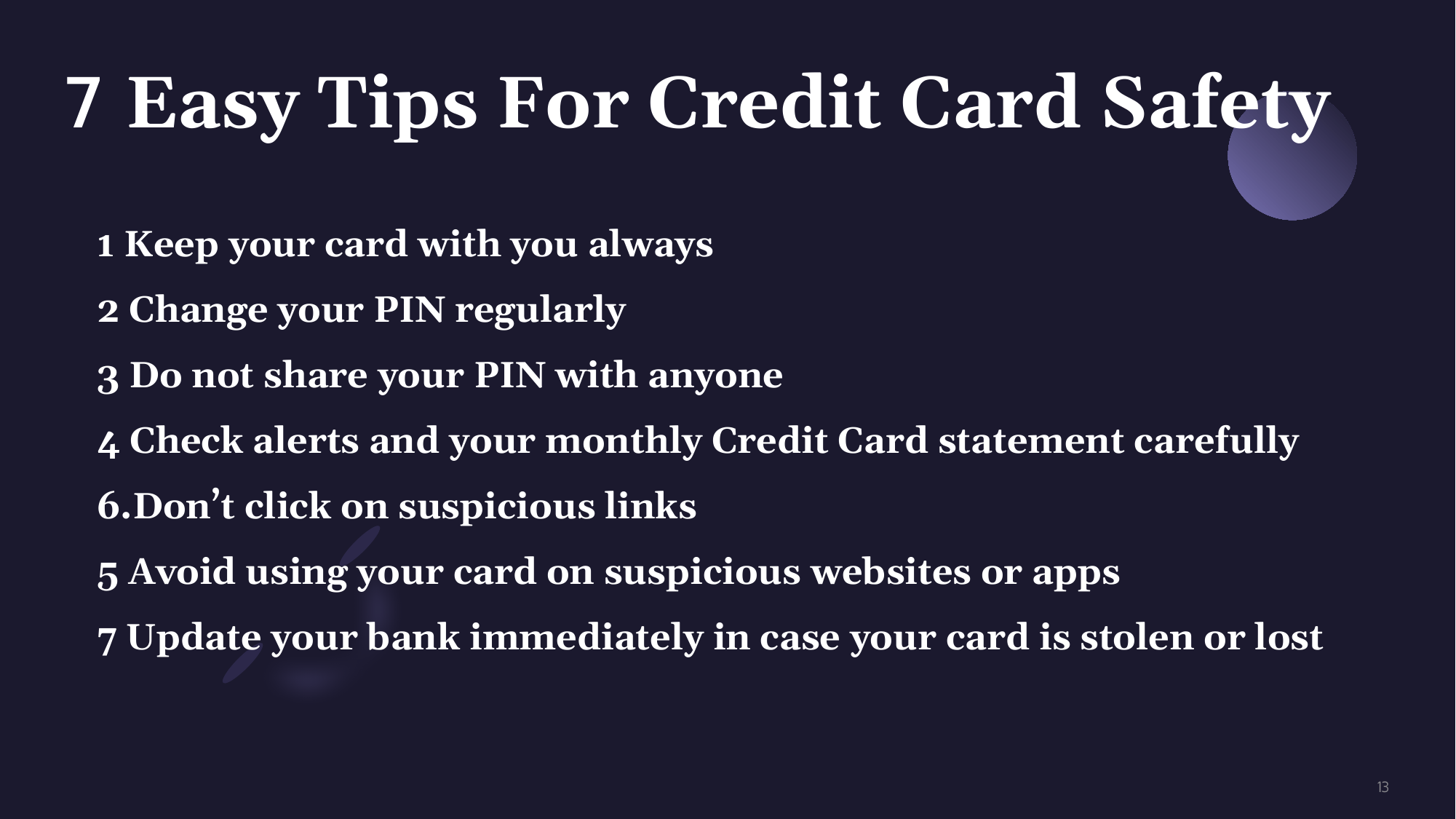

# 7 Easy Tips For Credit Card Safety
1 Keep your card with you always
2 Change your PIN regularly
3 Do not share your PIN with anyone
4 Check alerts and your monthly Credit Card statement carefully
6.Don’t click on suspicious links
5 Avoid using your card on suspicious websites or apps
7 Update your bank immediately in case your card is stolen or lost
13